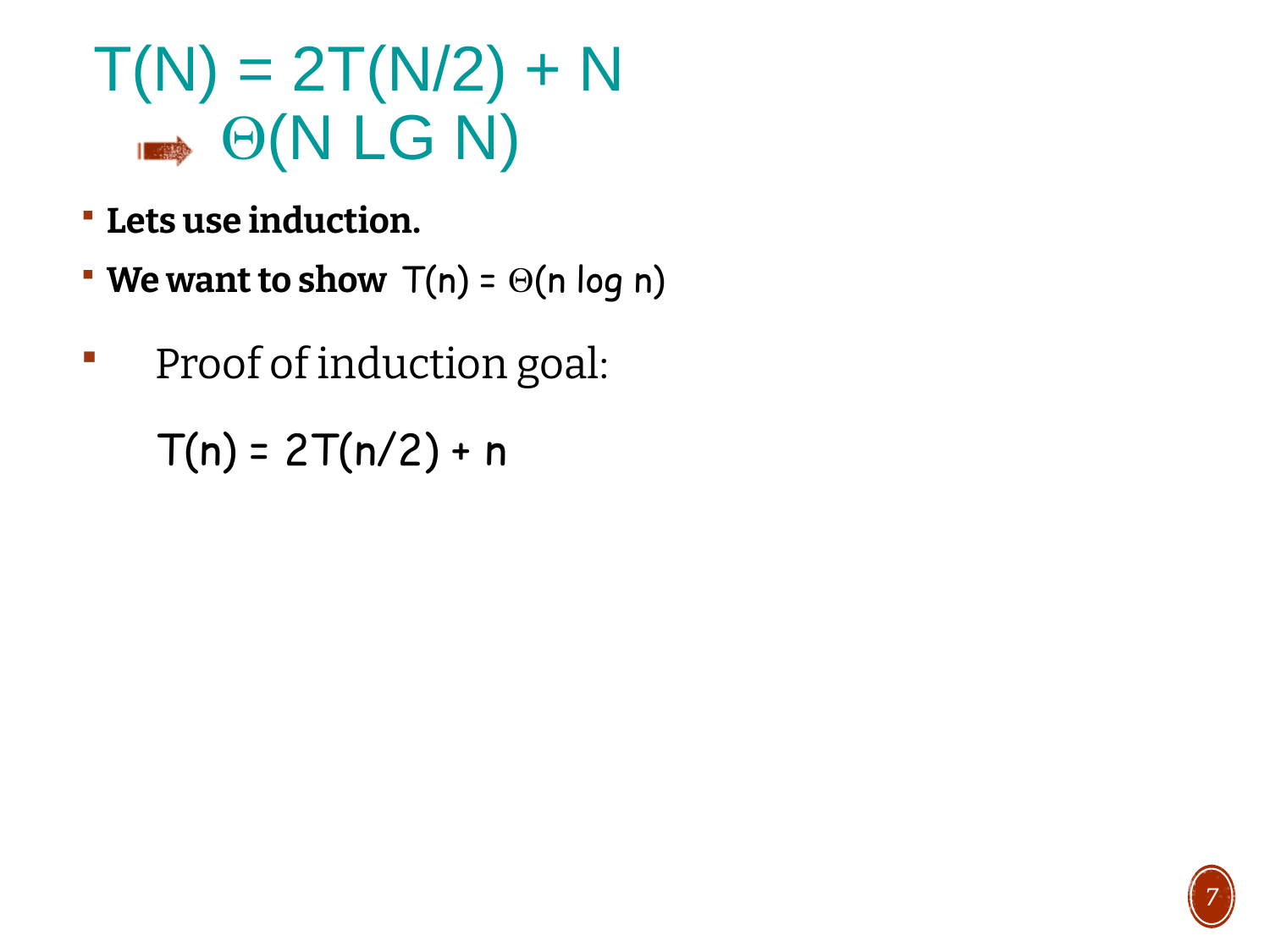

# T(n) = 2T(n/2) + n Θ(n lg n)

Lets use induction.
We want to show  T(n) = Θ(n log n)
Proof of induction goal:
	T(n) = 2T(n/2) + n

7